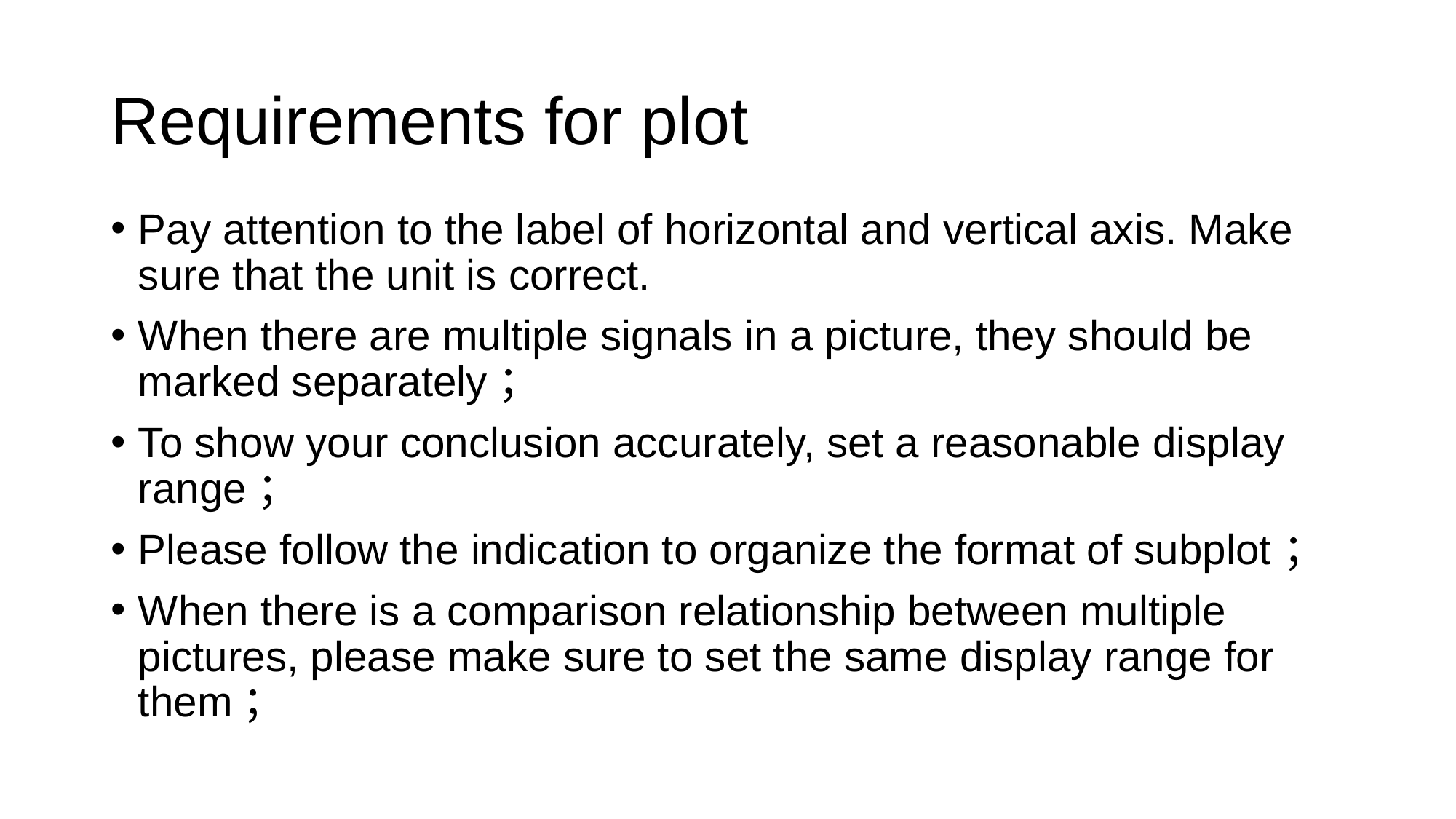

# Requirements for plot
Pay attention to the label of horizontal and vertical axis. Make sure that the unit is correct.
When there are multiple signals in a picture, they should be marked separately；
To show your conclusion accurately, set a reasonable display range；
Please follow the indication to organize the format of subplot；
When there is a comparison relationship between multiple pictures, please make sure to set the same display range for them；